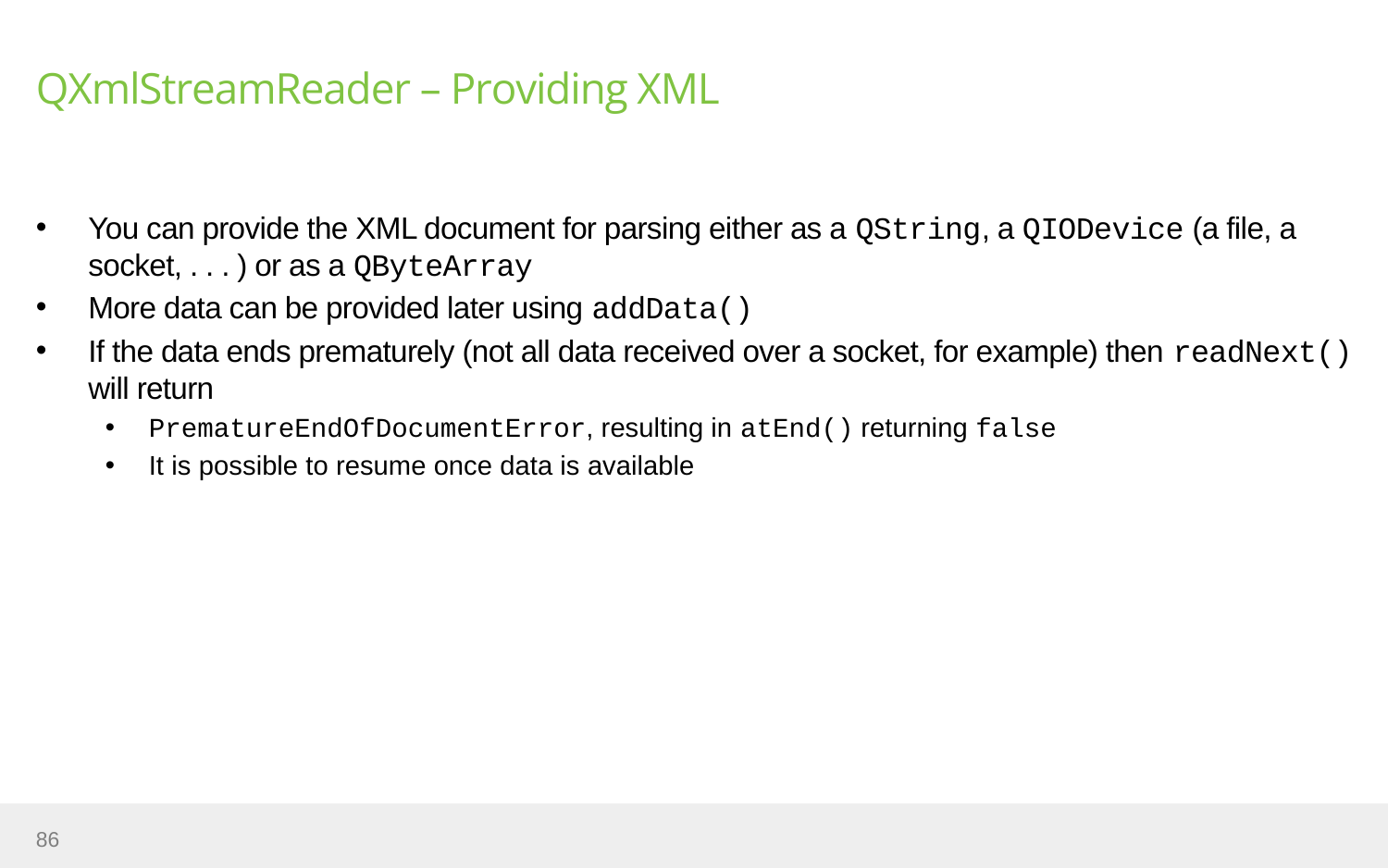

# QXmlStreamReader – Providing XML
You can provide the XML document for parsing either as a QString, a QIODevice (a file, a socket, . . . ) or as a QByteArray
More data can be provided later using addData()
If the data ends prematurely (not all data received over a socket, for example) then readNext() will return
PrematureEndOfDocumentError, resulting in atEnd() returning false
It is possible to resume once data is available
86